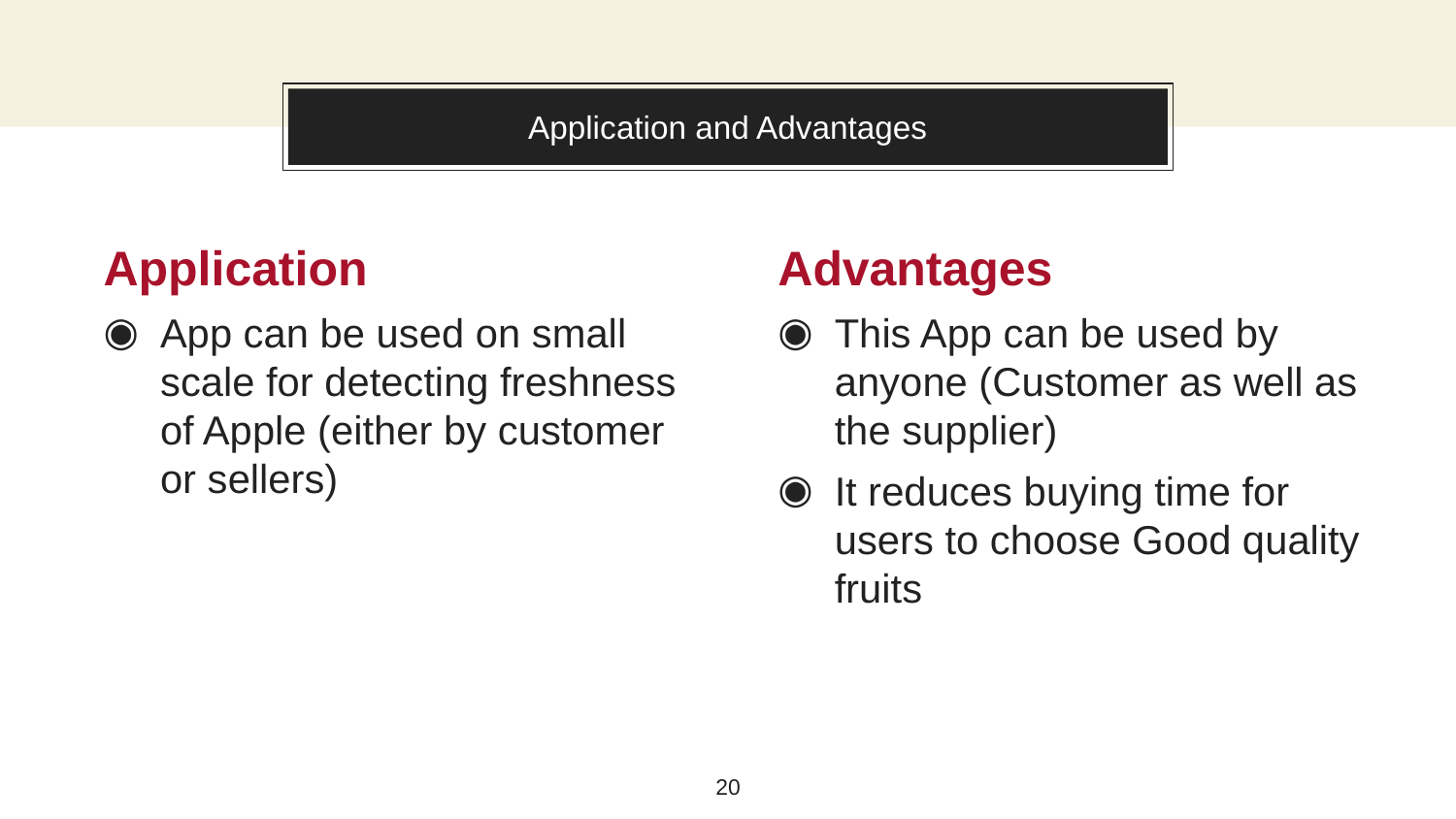

# Application and Advantages
Application
App can be used on small scale for detecting freshness of Apple (either by customer or sellers)

Advantages
This App can be used by anyone (Customer as well as the supplier)
It reduces buying time for users to choose Good quality fruits

20